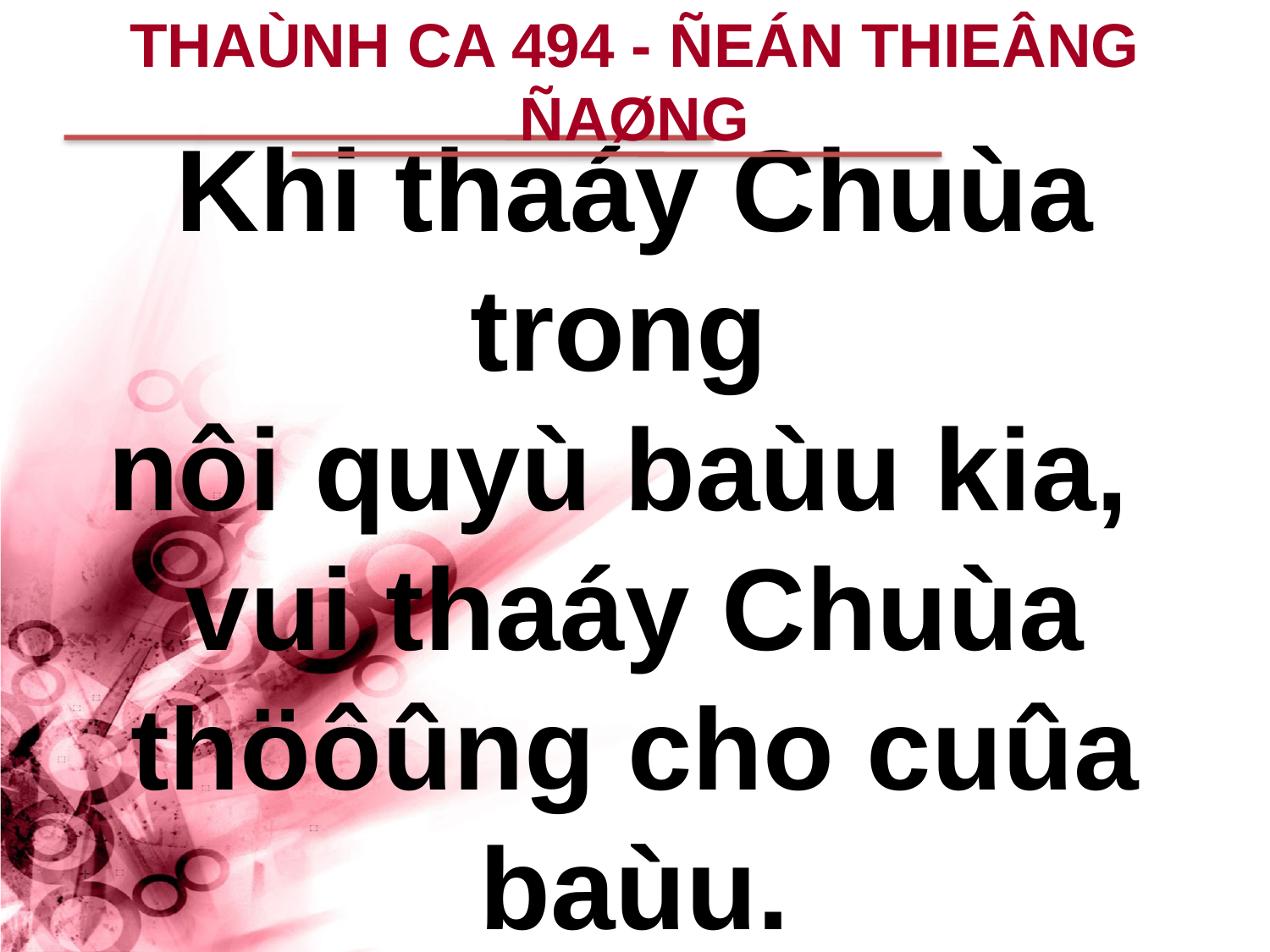

THAÙNH CA 494 - ÑEÁN THIEÂNG ÑAØNG
# Khi thaáy Chuùa trong nôi quyù baùu kia, vui thaáy Chuùa thöôûng cho cuûa baùu.